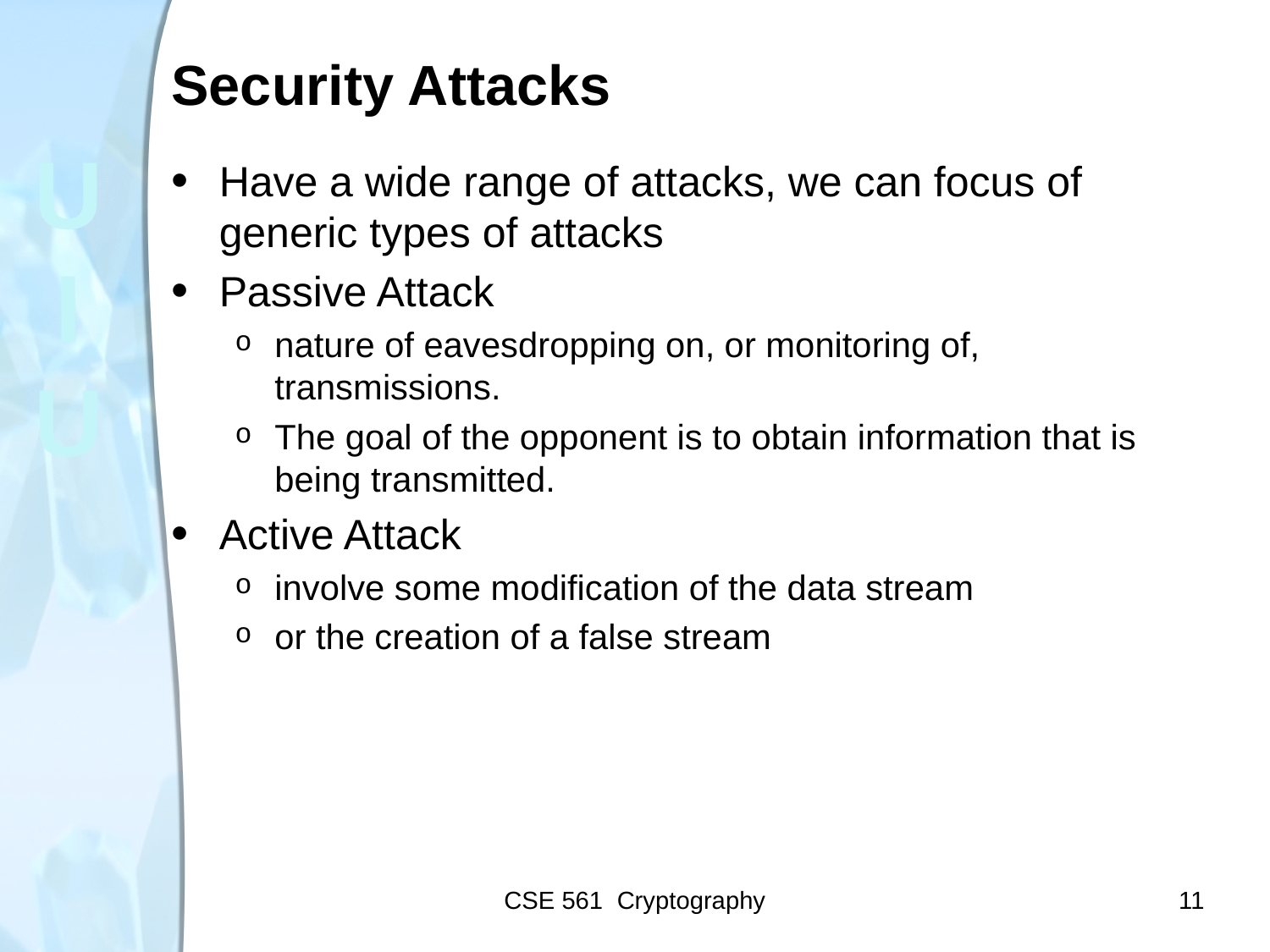

# Security Attacks
Have a wide range of attacks, we can focus of generic types of attacks
Passive Attack
nature of eavesdropping on, or monitoring of, transmissions.
The goal of the opponent is to obtain information that is being transmitted.
Active Attack
involve some modification of the data stream
or the creation of a false stream
CSE 561  Cryptography
11